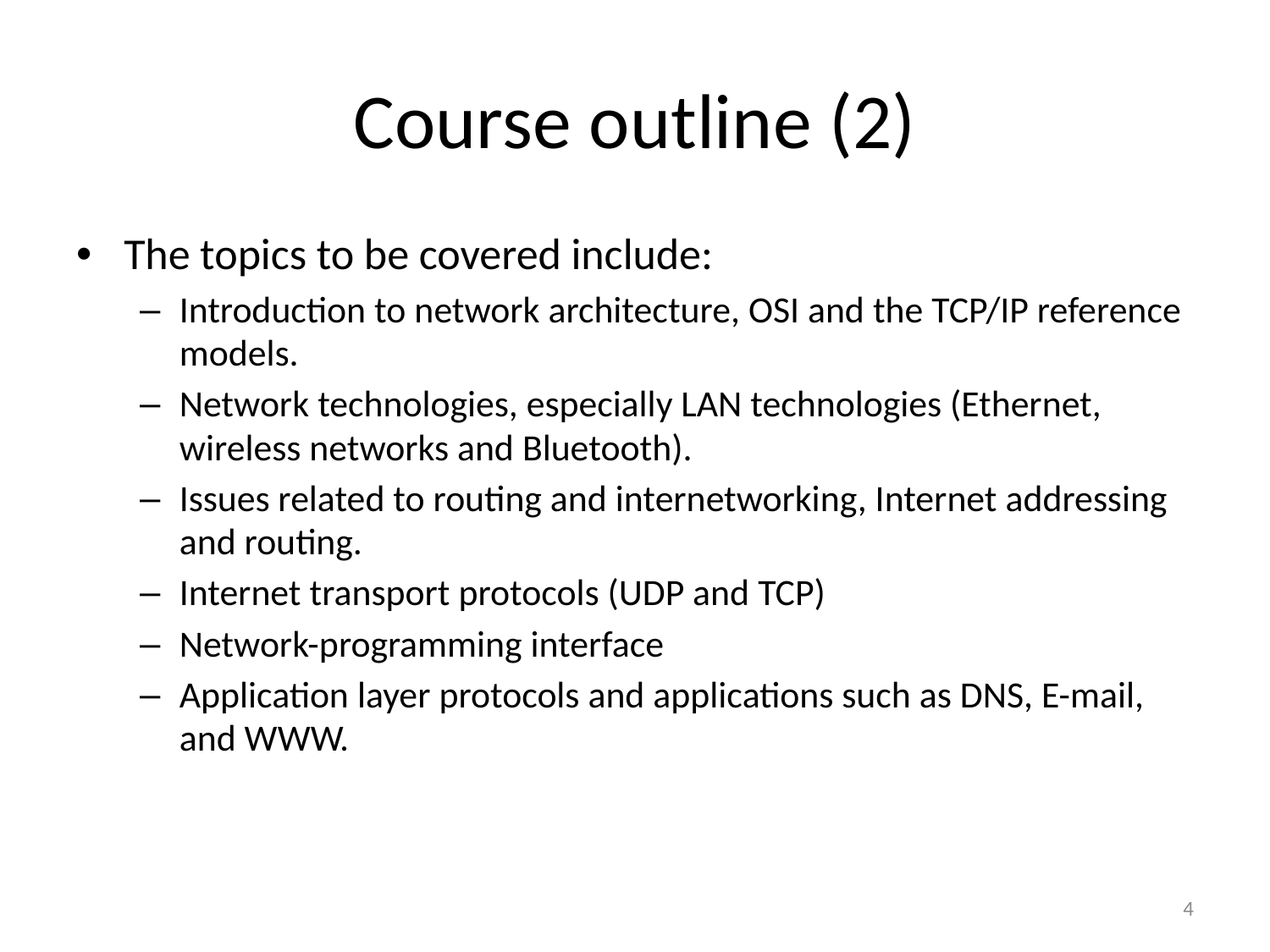

# Course outline (2)
The topics to be covered include:
Introduction to network architecture, OSI and the TCP/IP reference models.
Network technologies, especially LAN technologies (Ethernet, wireless networks and Bluetooth).
Issues related to routing and internetworking, Internet addressing and routing.
Internet transport protocols (UDP and TCP)
Network-programming interface
Application layer protocols and applications such as DNS, E-mail, and WWW.
4